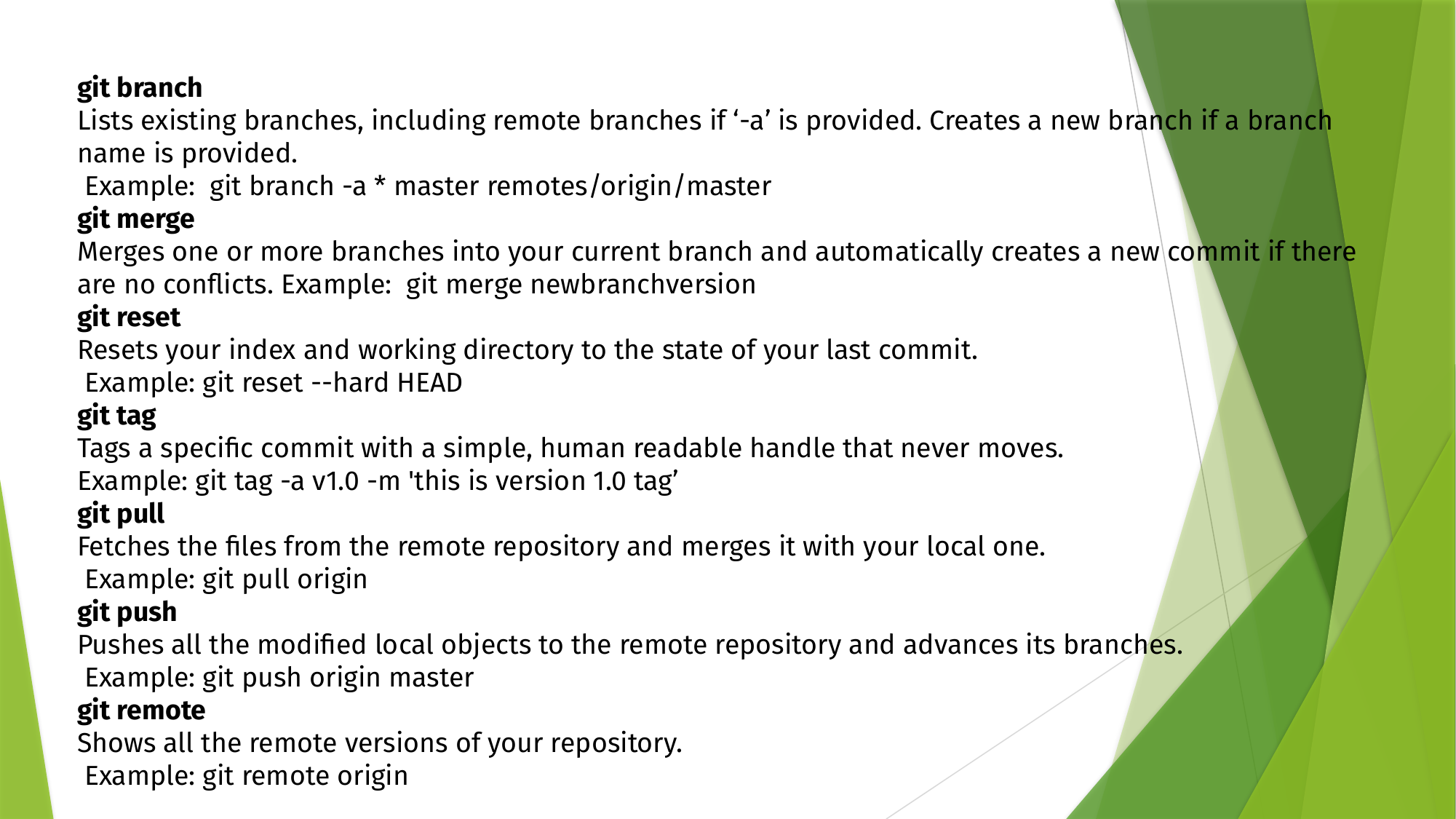

git branch
Lists existing branches, including remote branches if ‘-a’ is provided. Creates a new branch if a branch name is provided.
 Example:  git branch -a * master remotes/origin/master
git merge
Merges one or more branches into your current branch and automatically creates a new commit if there are no conflicts. Example:  git merge newbranchversion
git reset
Resets your index and working directory to the state of your last commit.
 Example: git reset --hard HEAD
git tag
Tags a specific commit with a simple, human readable handle that never moves.
Example: git tag -a v1.0 -m 'this is version 1.0 tag’
git pull
Fetches the files from the remote repository and merges it with your local one.
 Example: git pull origin
git push
Pushes all the modified local objects to the remote repository and advances its branches.
 Example: git push origin master
git remote
Shows all the remote versions of your repository.
 Example: git remote origin